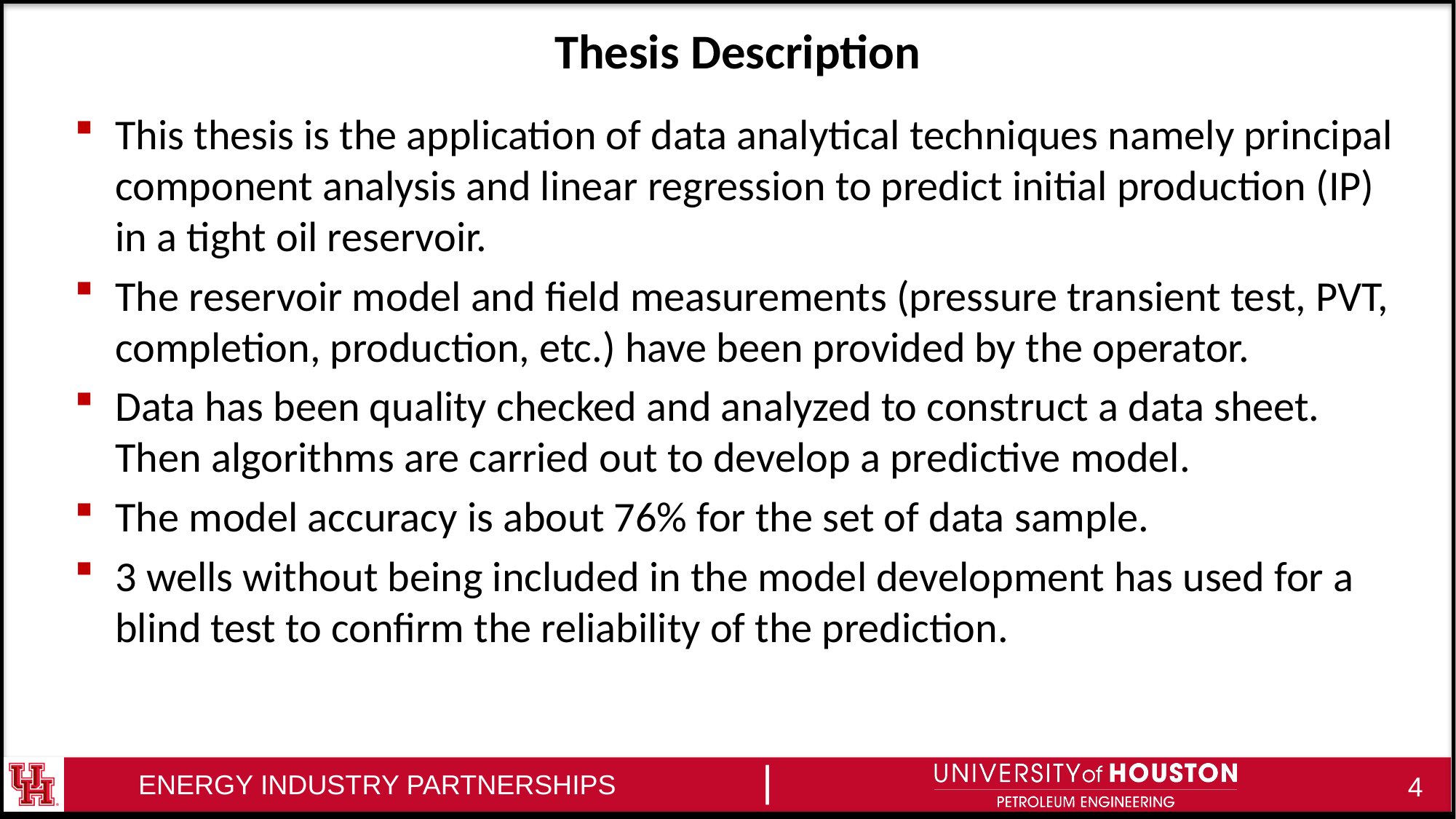

# Thesis Description
This thesis is the application of data analytical techniques namely principal component analysis and linear regression to predict initial production (IP) in a tight oil reservoir.
The reservoir model and field measurements (pressure transient test, PVT, completion, production, etc.) have been provided by the operator.
Data has been quality checked and analyzed to construct a data sheet. Then algorithms are carried out to develop a predictive model.
The model accuracy is about 76% for the set of data sample.
3 wells without being included in the model development has used for a blind test to confirm the reliability of the prediction.